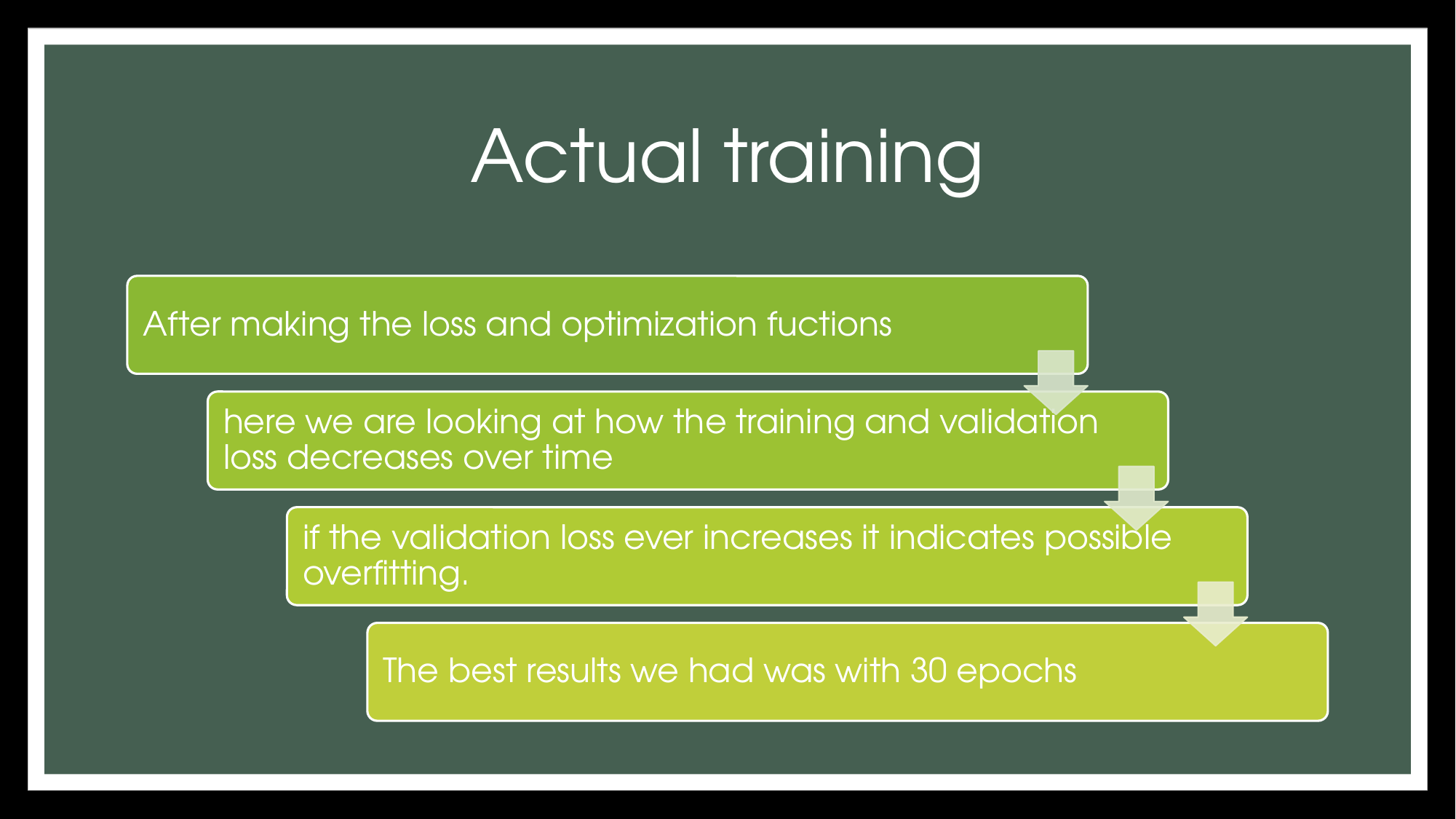

# Actual training
After making the loss and optimization fuctions
here we are looking at how the training and validation loss decreases over time
if the validation loss ever increases it indicates possible overfitting.
The best results we had was with 30 epochs